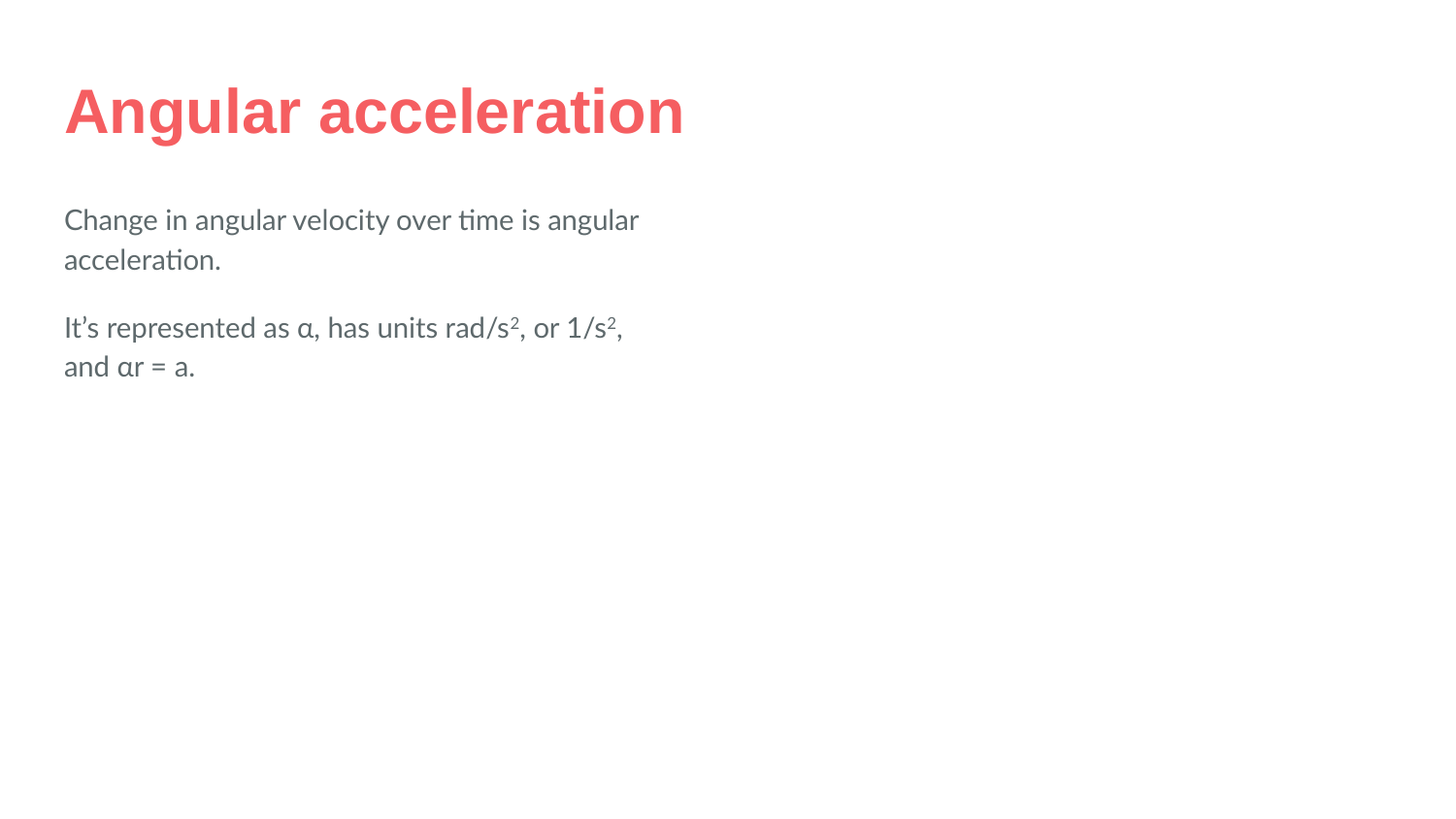

# Angular acceleration
Change in angular velocity over time is angular acceleration.

It’s represented as α, has units rad/s2, or 1/s2, and αr = a.